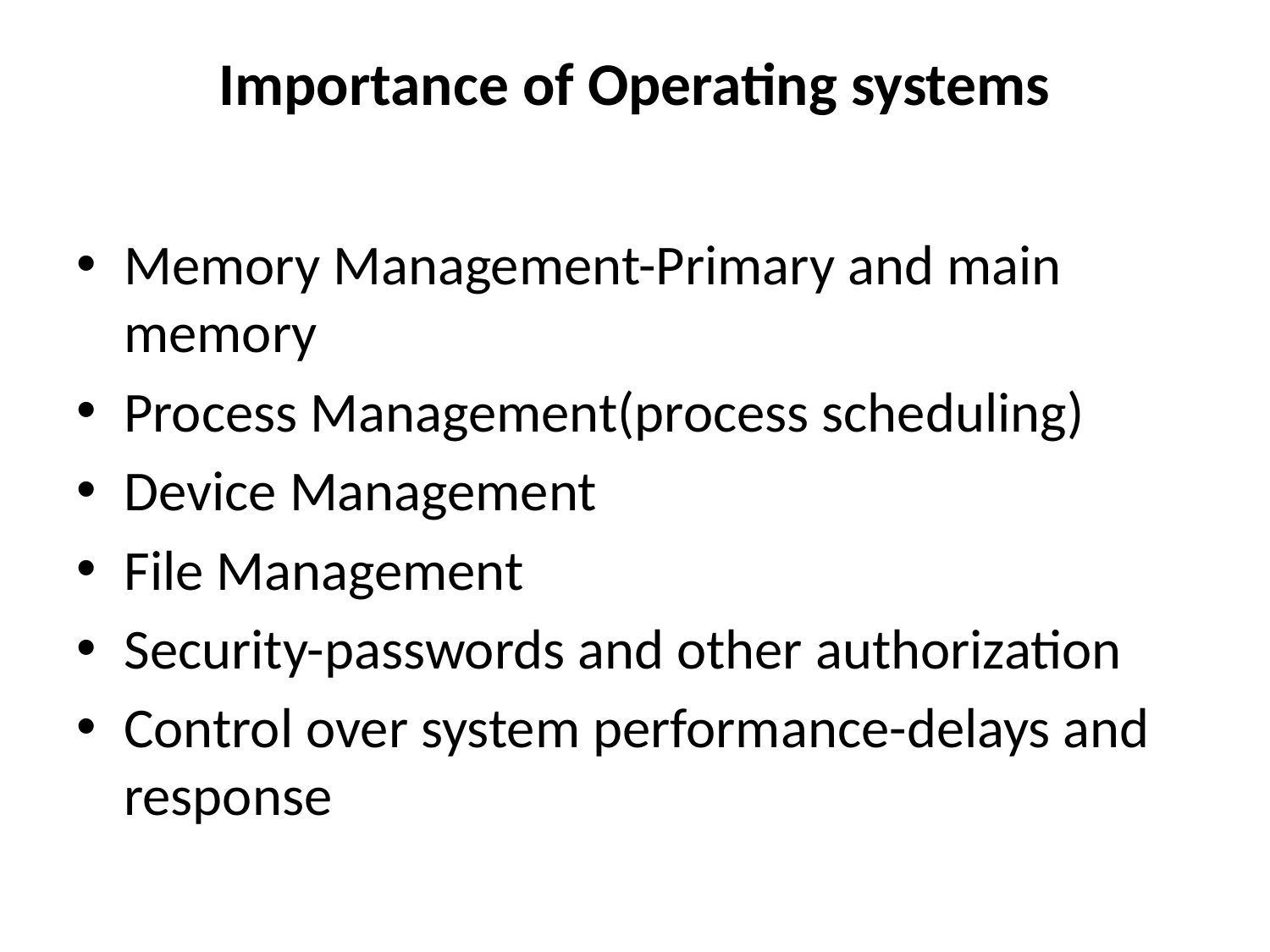

# Importance of Operating systems
Memory Management-Primary and main memory
Process Management(process scheduling)
Device Management
File Management
Security-passwords and other authorization
Control over system performance-delays and response